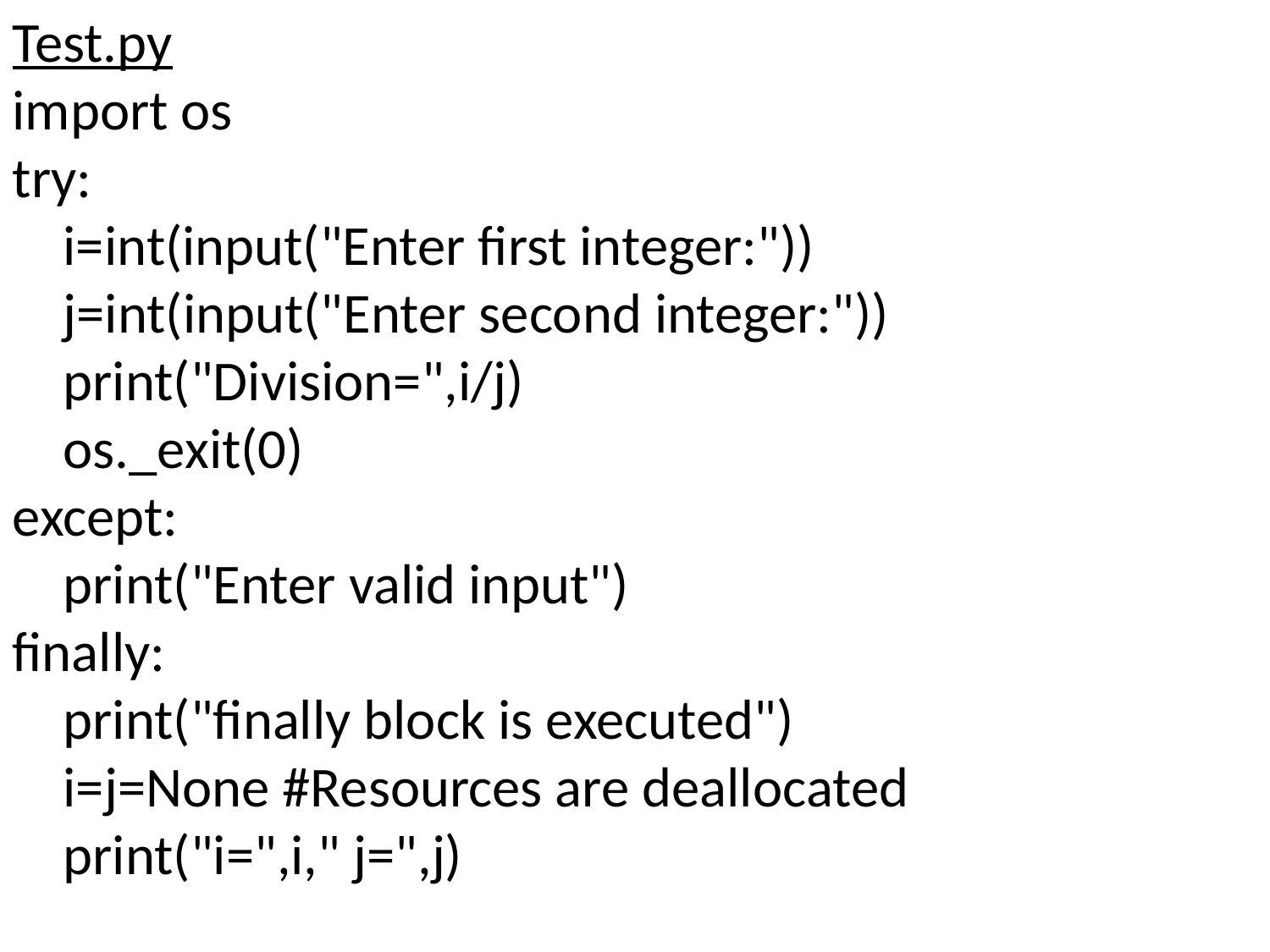

Test.py
import os
try:
    i=int(input("Enter first integer:"))
    j=int(input("Enter second integer:"))
    print("Division=",i/j)
    os._exit(0)
except:
    print("Enter valid input")
finally:
    print("finally block is executed")
    i=j=None #Resources are deallocated
    print("i=",i," j=",j)